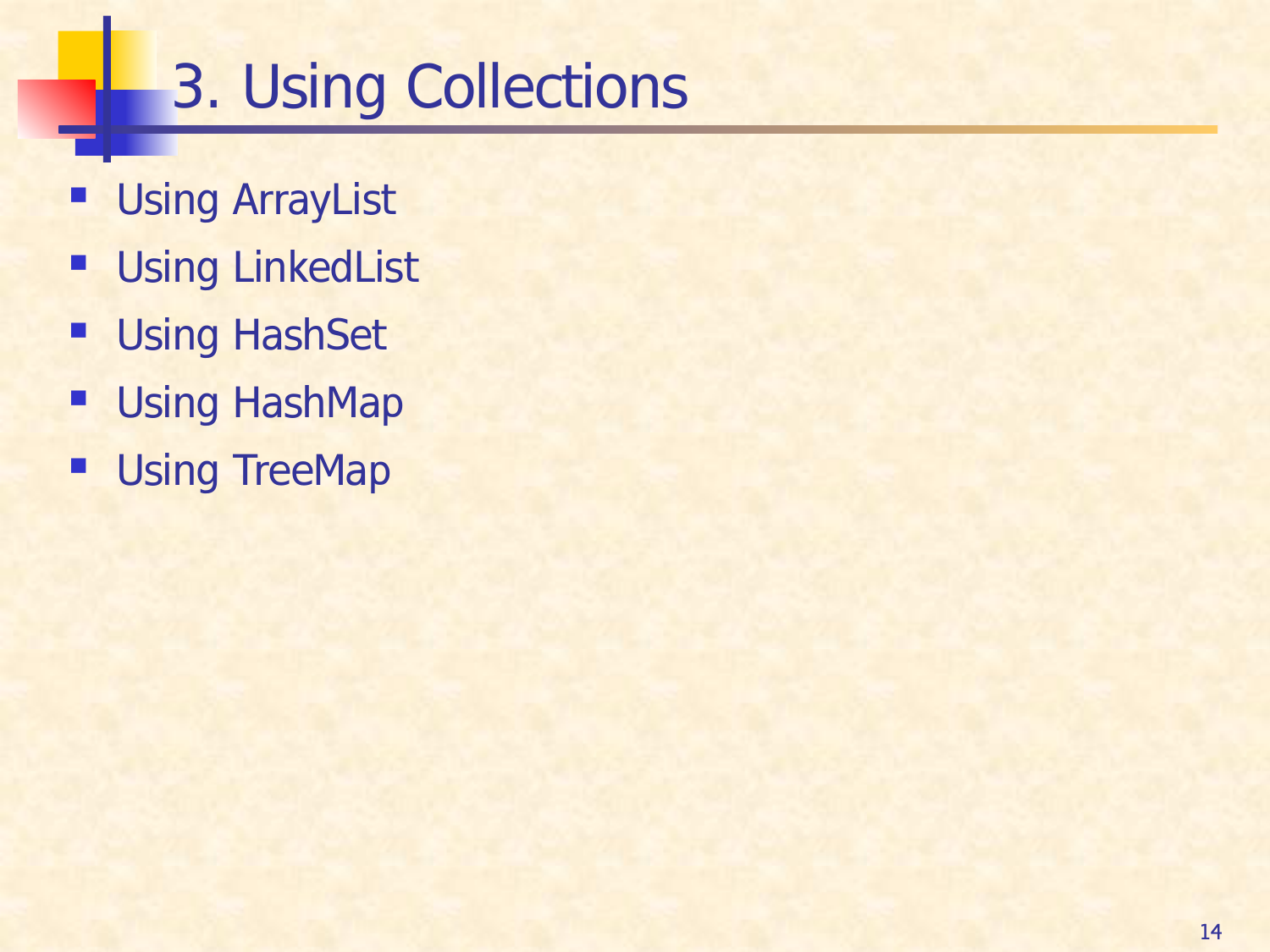

# 3. Using Collections
Using ArrayList
Using LinkedList
Using HashSet
Using HashMap
Using TreeMap
14